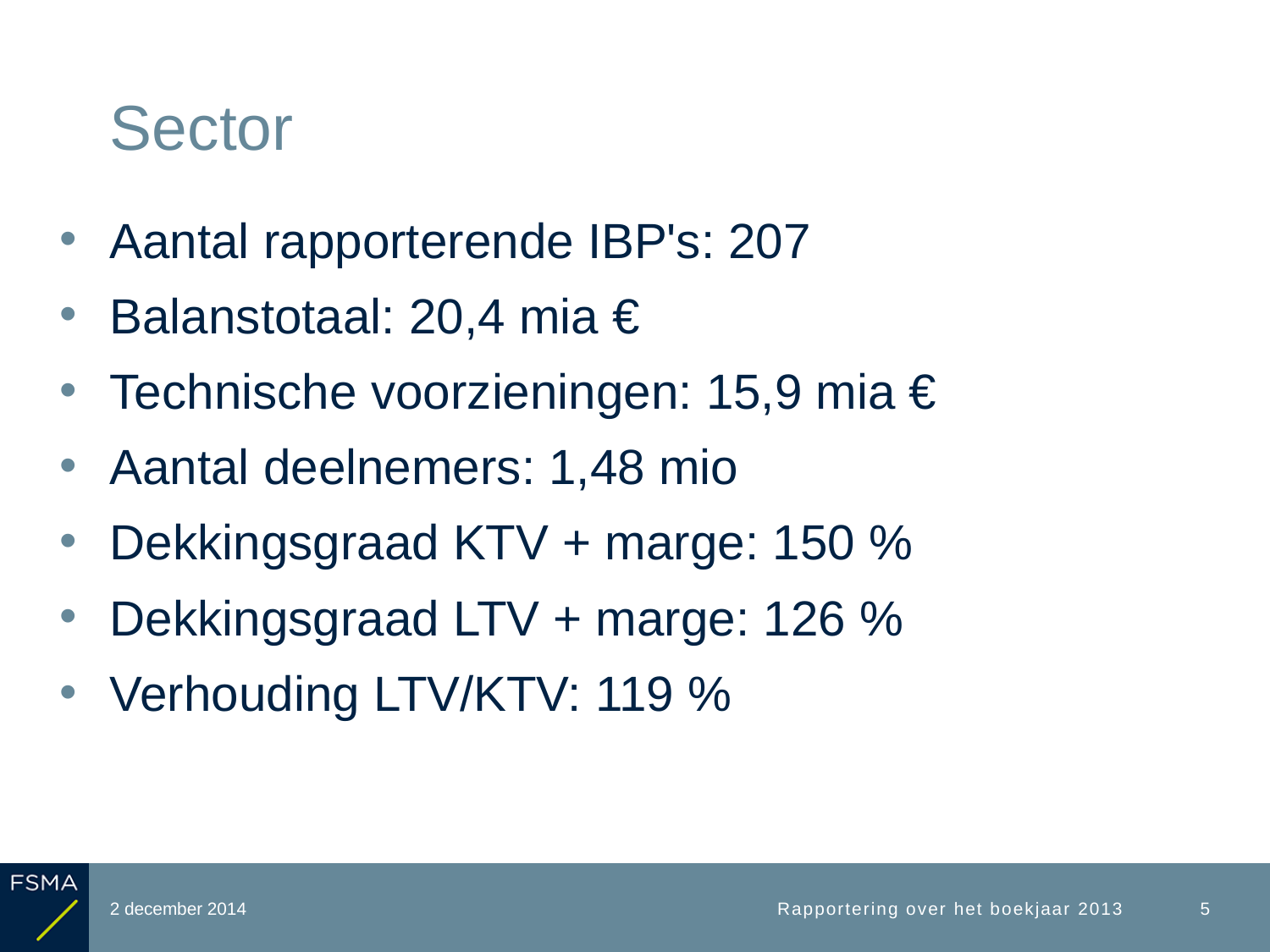

# Sector
Aantal rapporterende IBP's: 207
Balanstotaal: 20,4 mia €
Technische voorzieningen: 15,9 mia €
Aantal deelnemers: 1,48 mio
Dekkingsgraad KTV + marge: 150 %
Dekkingsgraad LTV + marge: 126 %
Verhouding LTV/KTV: 119 %

2 december 2014
Rapportering over het boekjaar 2013
5